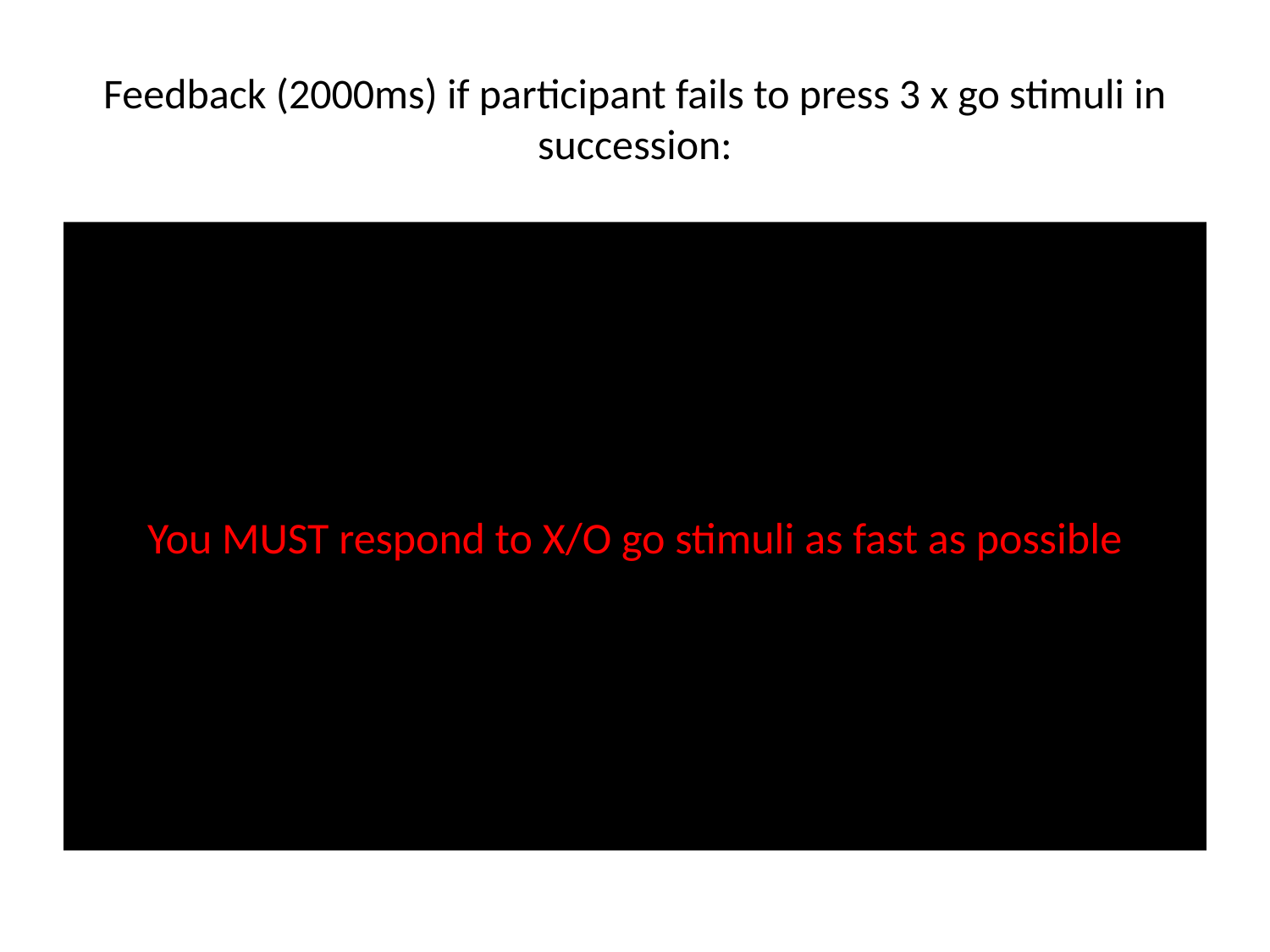

# Feedback (2000ms) if participant fails to press 3 x go stimuli in succession:
You MUST respond to X/O go stimuli as fast as possible